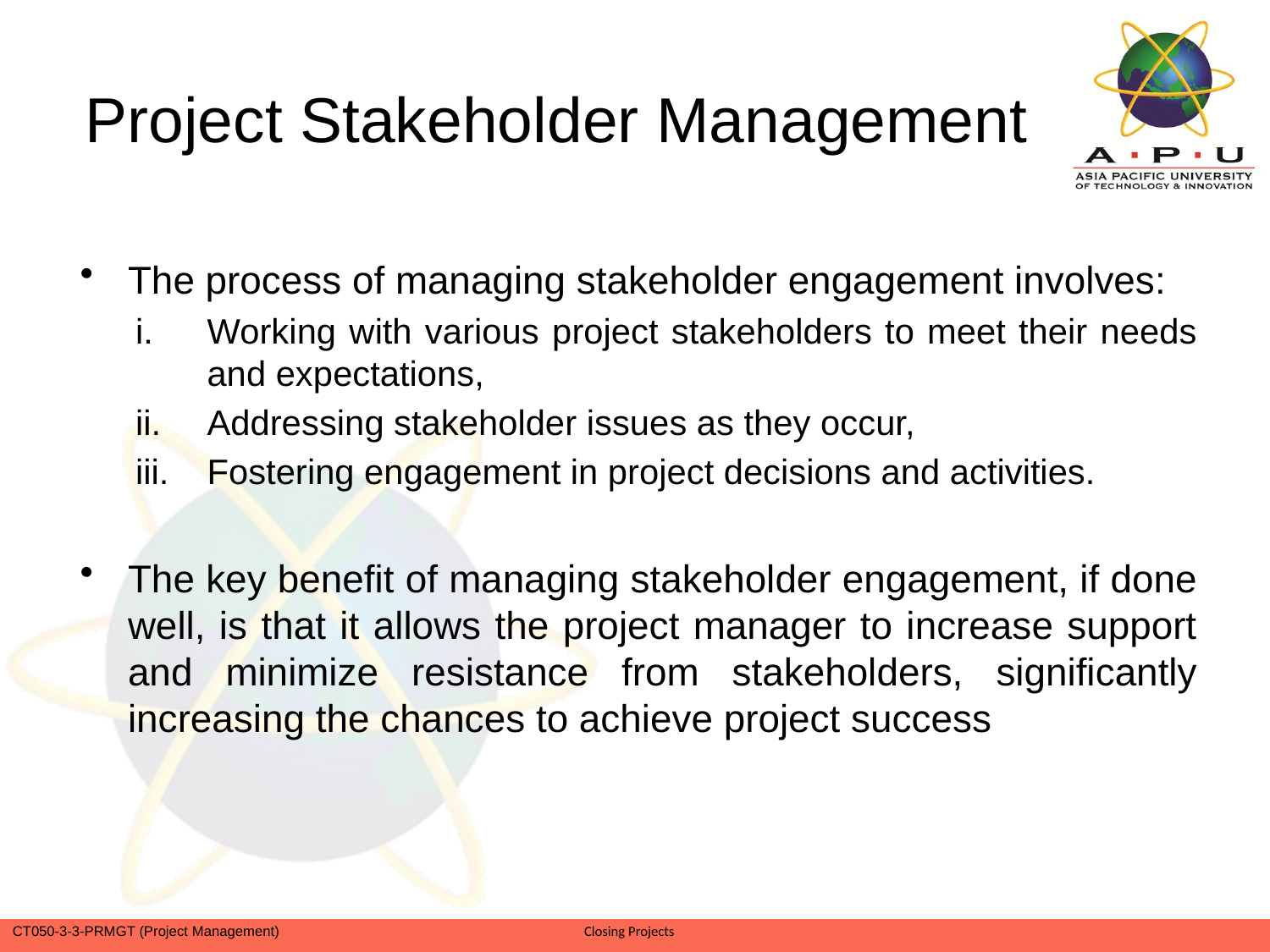

# Project Stakeholder Management
The process of managing stakeholder engagement involves:
Working with various project stakeholders to meet their needs and expectations,
Addressing stakeholder issues as they occur,
Fostering engagement in project decisions and activities.

The key benefit of managing stakeholder engagement, if done well, is that it allows the project manager to increase support and minimize resistance from stakeholders, significantly increasing the chances to achieve project success